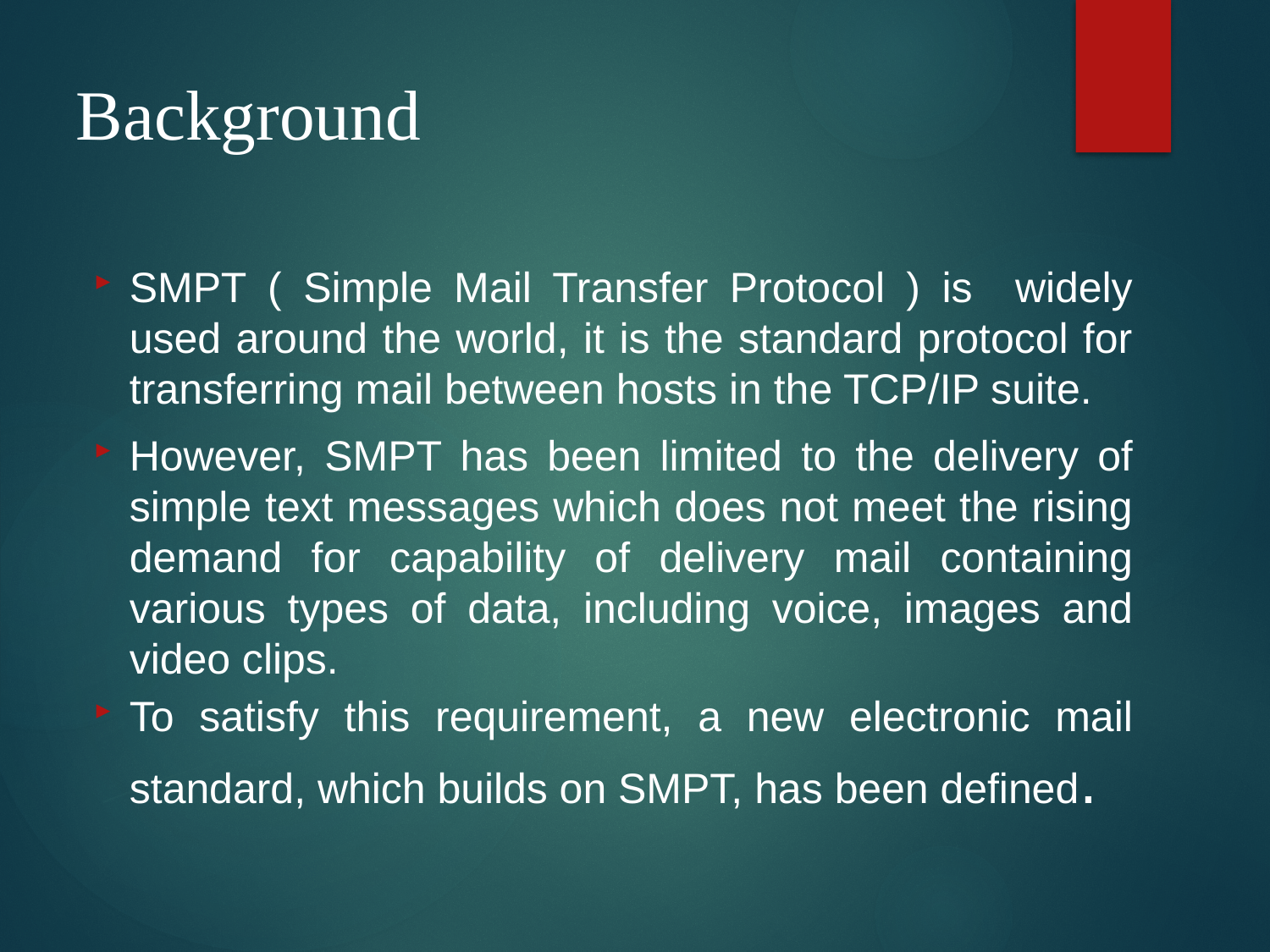

Background
SMPT ( Simple Mail Transfer Protocol ) is  widely used around the world, it is the standard protocol for transferring mail between hosts in the TCP/IP suite.
However, SMPT has been limited to the delivery of simple text messages which does not meet the rising demand for capability of delivery mail containing various types of data, including voice, images and video clips.
To satisfy this requirement, a new electronic mail standard, which builds on SMPT, has been defined.